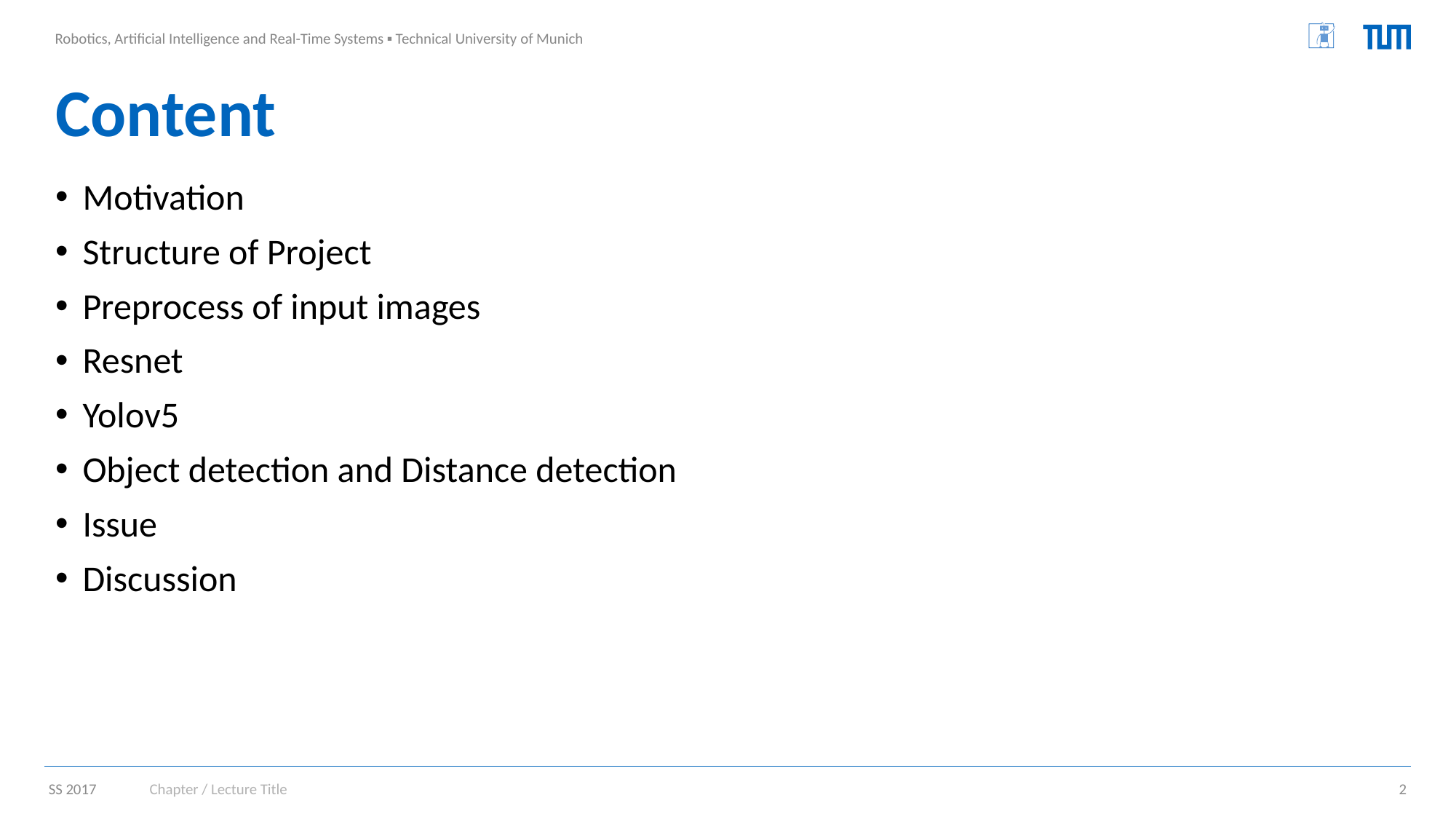

# Content
Motivation
Structure of Project
Preprocess of input images
Resnet
Yolov5
Object detection and Distance detection
Issue
Discussion

Chapter / Lecture Title
2
SS 2017